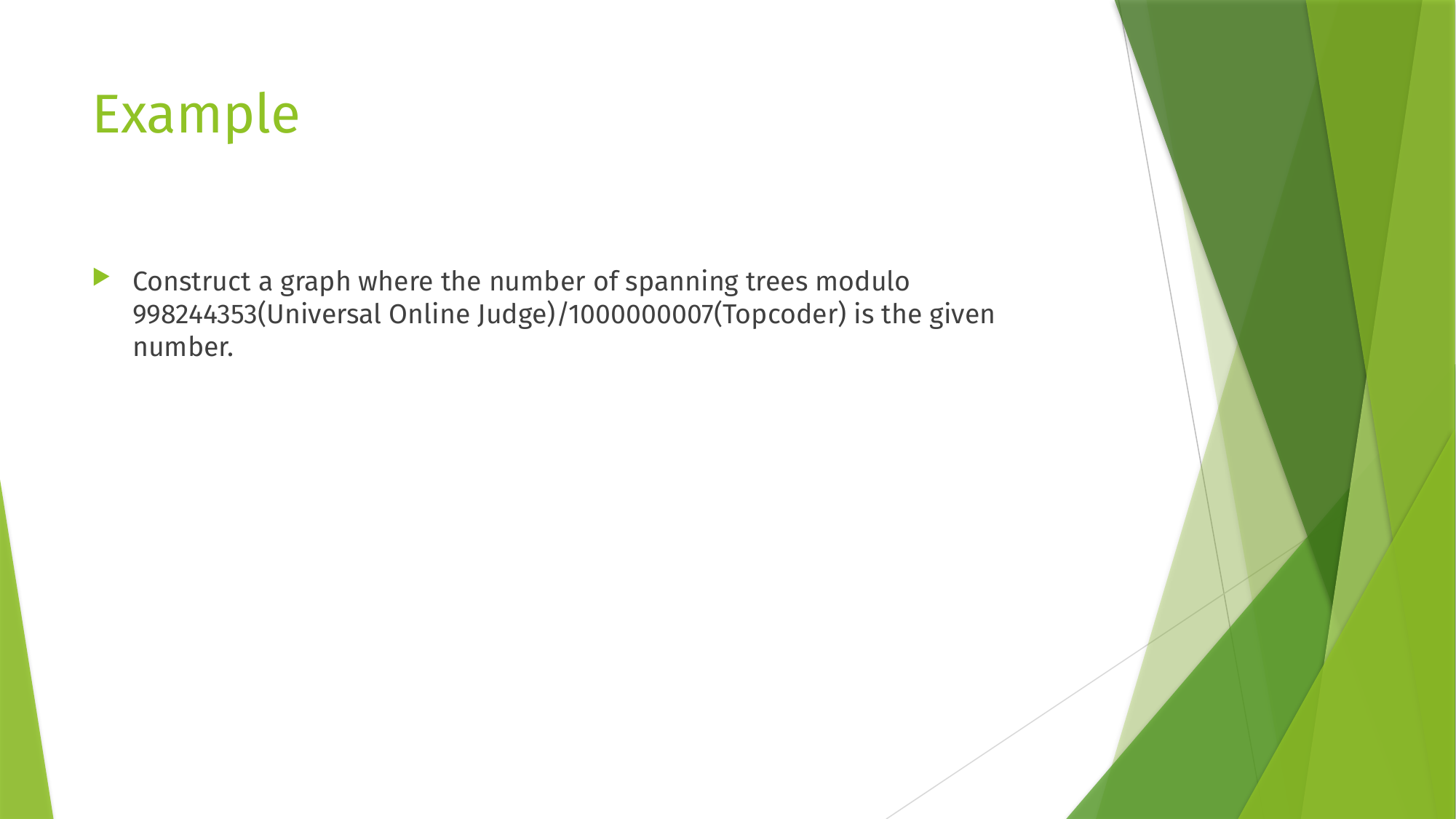

# Example
Construct a graph where the number of spanning trees modulo 998244353(Universal Online Judge)/1000000007(Topcoder) is the given number.